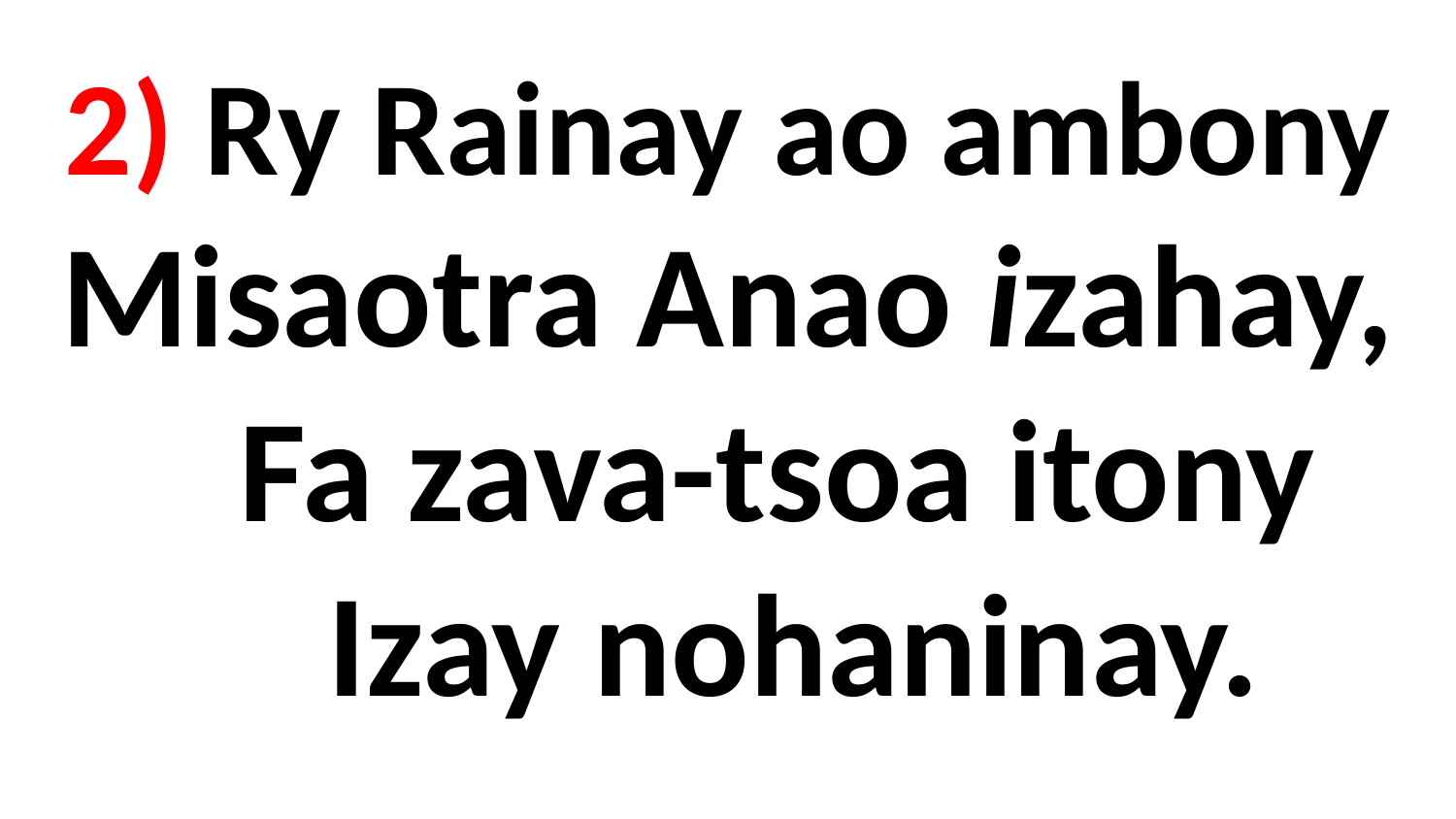

# 2) Ry Rainay ao ambony Misaotra Anao izahay, Fa zava-tsoa itony Izay nohaninay.